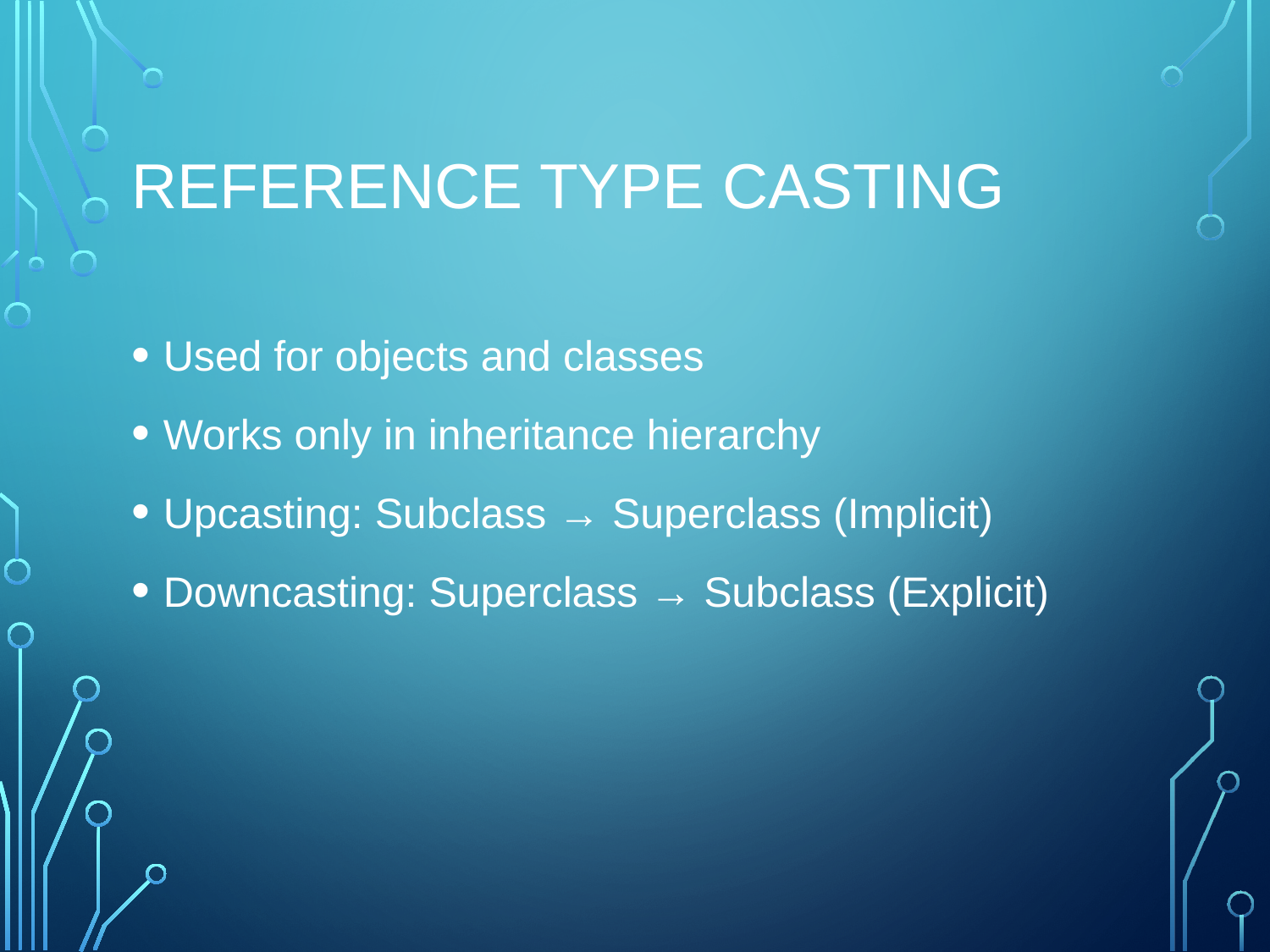

# Reference Type Casting
Used for objects and classes
Works only in inheritance hierarchy
Upcasting: Subclass → Superclass (Implicit)
Downcasting: Superclass → Subclass (Explicit)